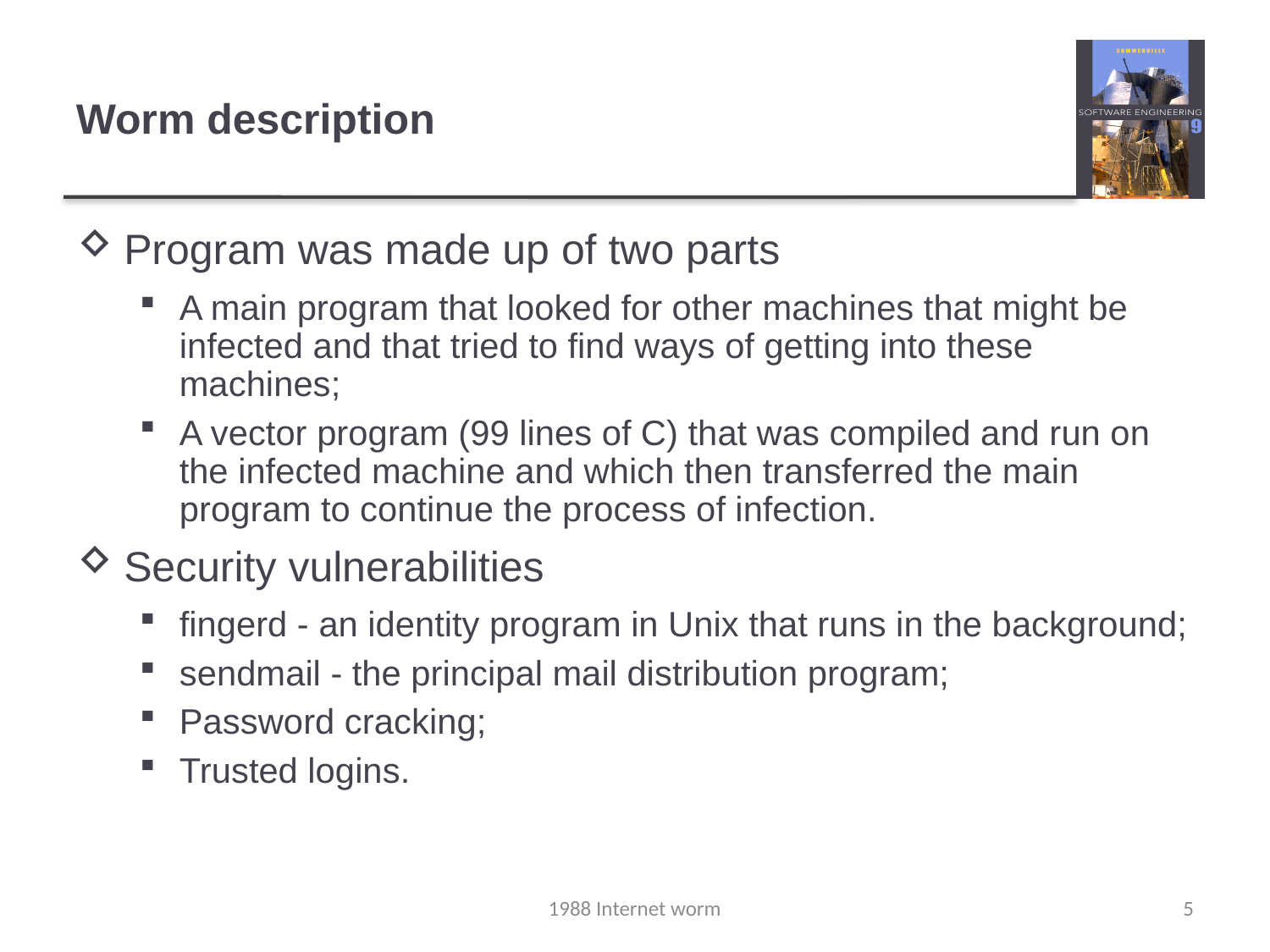

# Worm description
Program was made up of two parts
A main program that looked for other machines that might be infected and that tried to find ways of getting into these machines;
A vector program (99 lines of C) that was compiled and run on the infected machine and which then transferred the main program to continue the process of infection.
Security vulnerabilities
fingerd - an identity program in Unix that runs in the background;
sendmail - the principal mail distribution program;
Password cracking;
Trusted logins.
1988 Internet worm
5